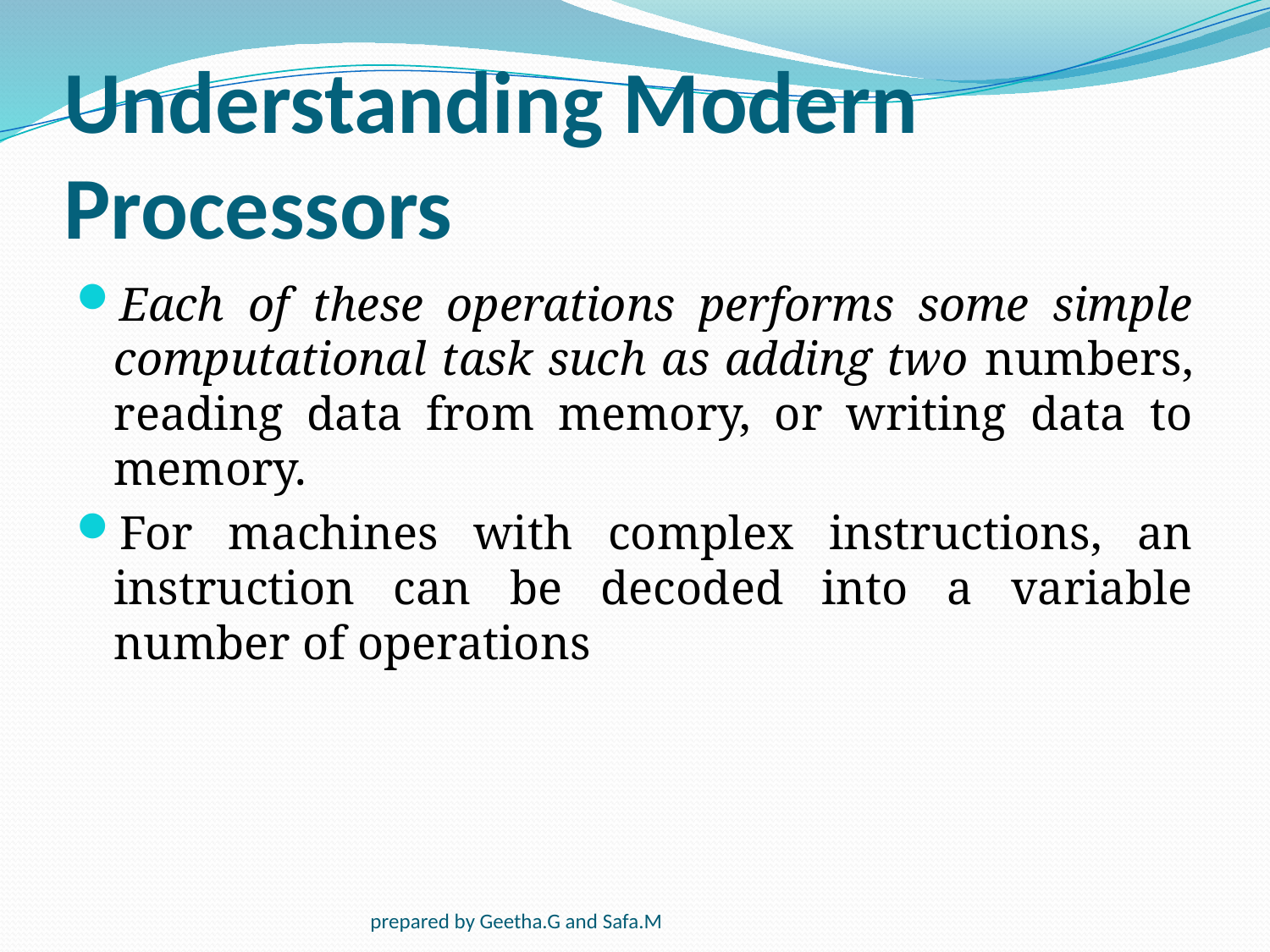

# Understanding Modern Processors
Each of these operations performs some simple computational task such as adding two numbers, reading data from memory, or writing data to memory.
For machines with complex instructions, an instruction can be decoded into a variable number of operations
prepared by Geetha.G and Safa.M